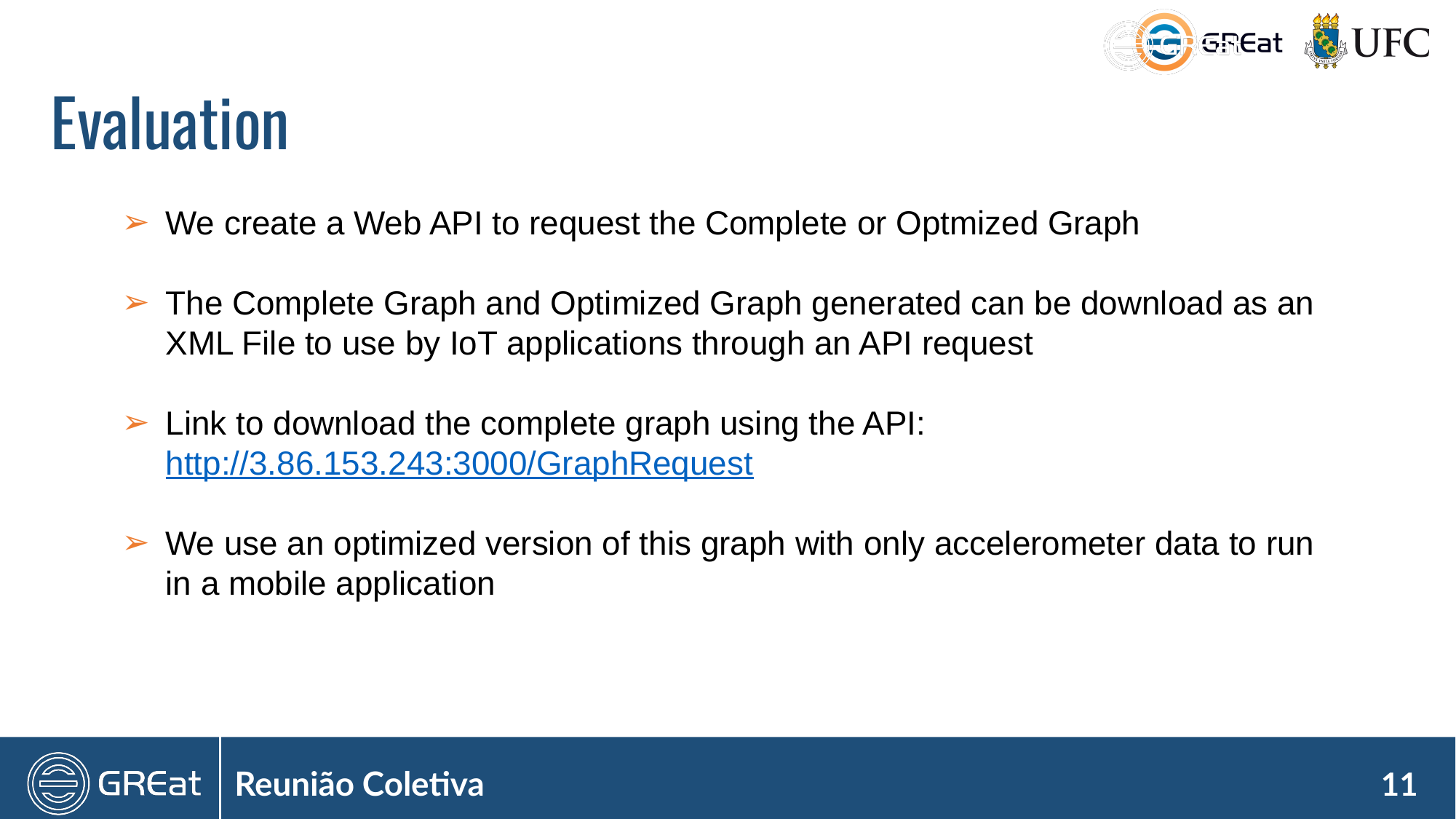

#
Evaluation
We create a Web API to request the Complete or Optmized Graph

The Complete Graph and Optimized Graph generated can be download as an XML File to use by IoT applications through an API request

Link to download the complete graph using the API: http://3.86.153.243:3000/GraphRequest

We use an optimized version of this graph with only accelerometer data to run in a mobile application